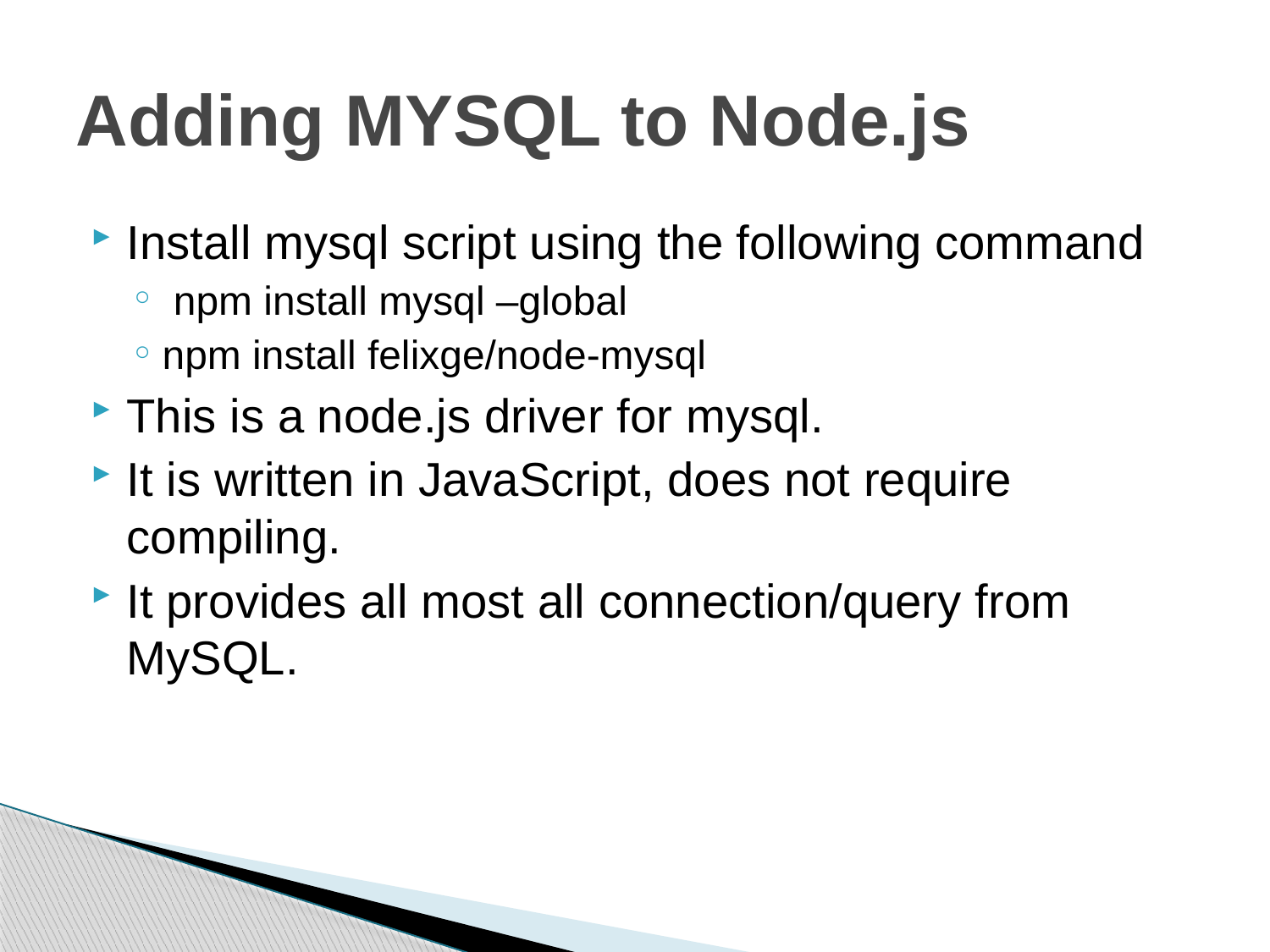

# Adding MYSQL to Node.js
Install mysql script using the following command
 npm install mysql –global
npm install felixge/node-mysql
This is a node.js driver for mysql.
It is written in JavaScript, does not require compiling.
It provides all most all connection/query from MySQL.